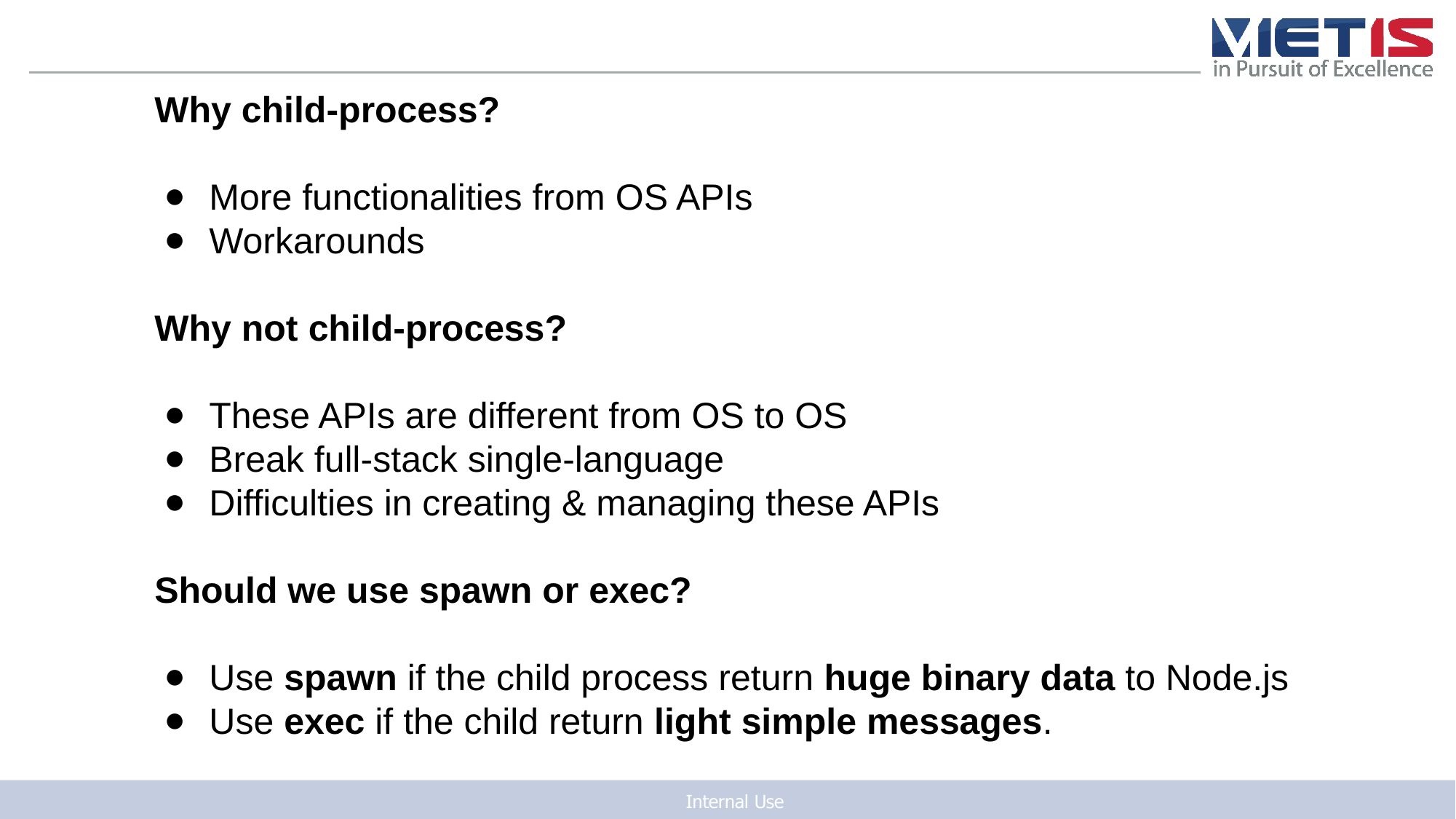

Why child-process?

More functionalities from OS APIs
Workarounds

Why not child-process?

These APIs are different from OS to OS
Break full-stack single-language
Difficulties in creating & managing these APIs

Should we use spawn or exec?

Use spawn if the child process return huge binary data to Node.js
Use exec if the child return light simple messages.